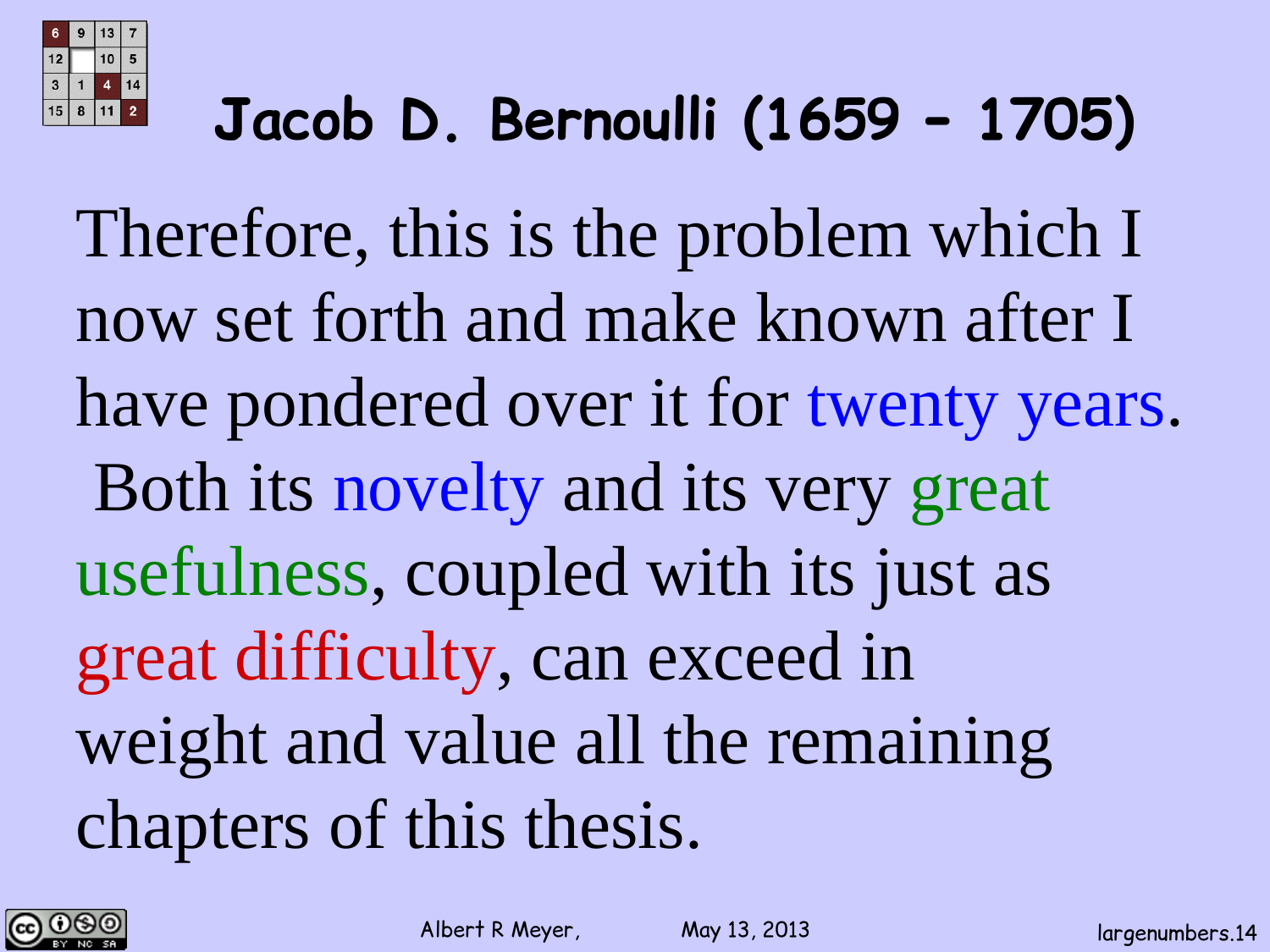

# Jacob D. Bernoulli (1659 – 1705)
Therefore, this is the problem which I now set forth and make known after I have pondered over it for twenty years.  Both its novelty and its very great usefulness, coupled with its just as great difficulty, can exceed in
weight and value all the remaining chapters of this thesis.